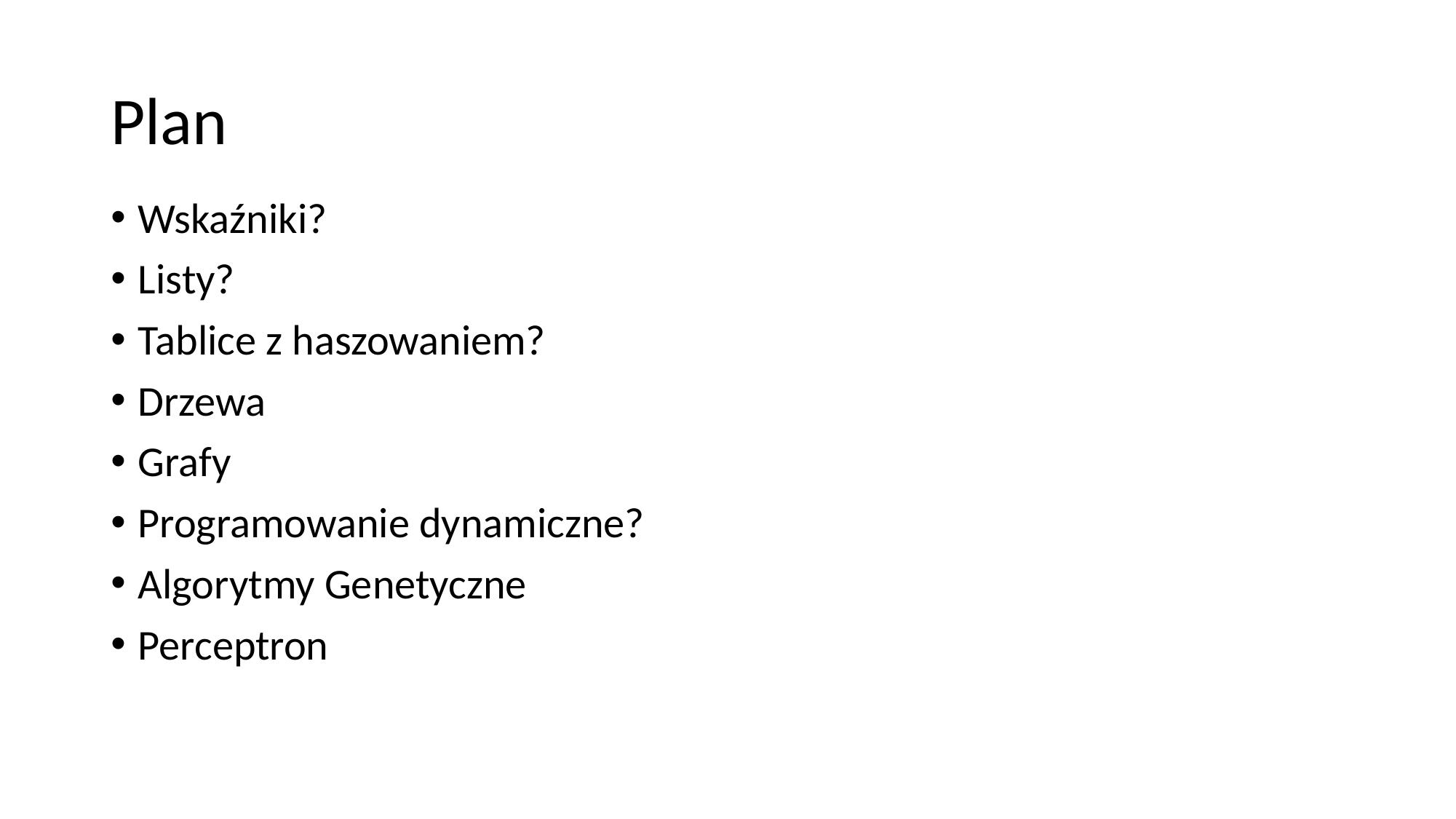

# Plan
Wskaźniki?
Listy?
Tablice z haszowaniem?
Drzewa
Grafy
Programowanie dynamiczne?
Algorytmy Genetyczne
Perceptron